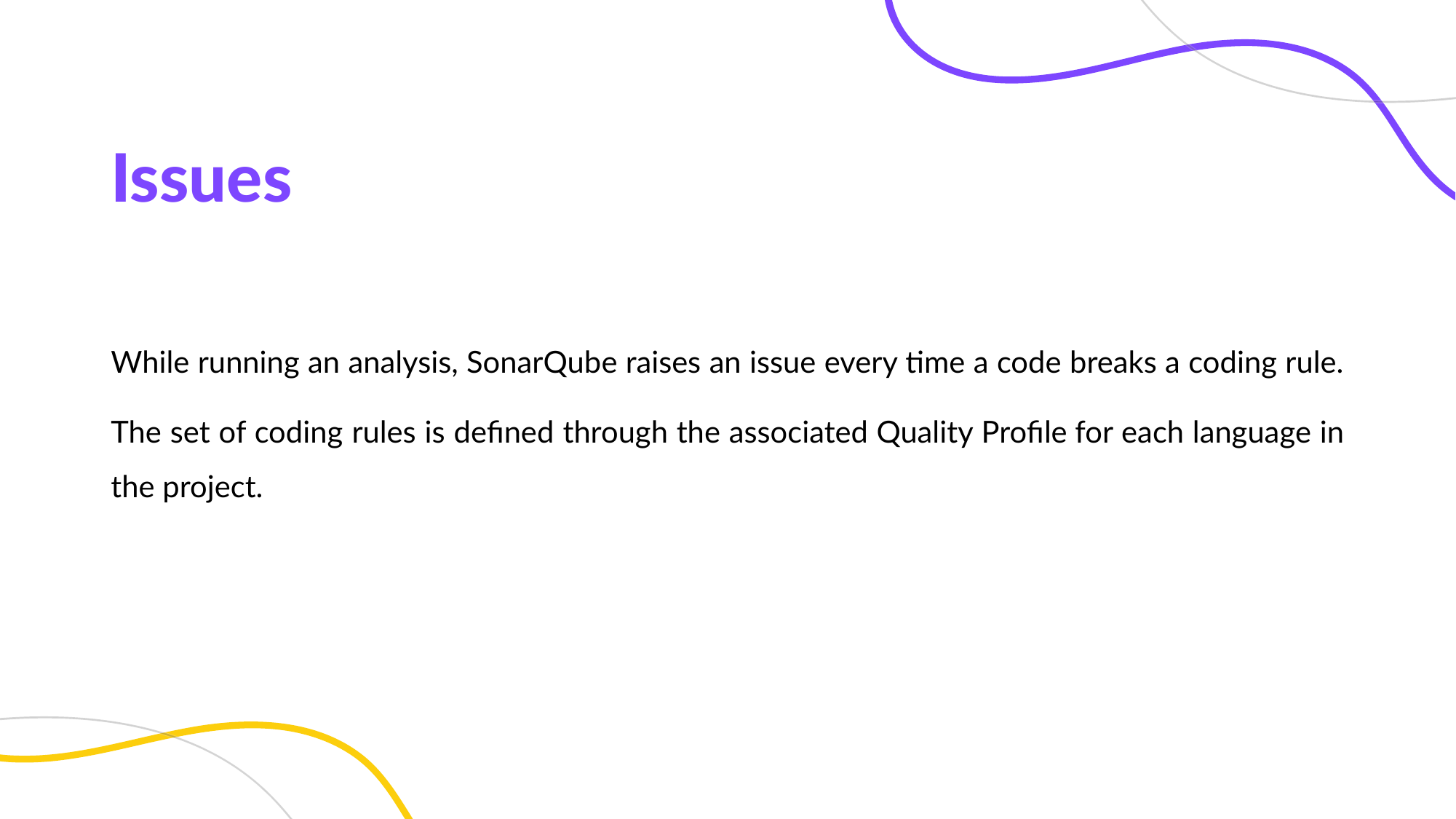

# Issues
While running an analysis, SonarQube raises an issue every time a code breaks a coding rule.
The set of coding rules is defined through the associated Quality Profile for each language in the project.